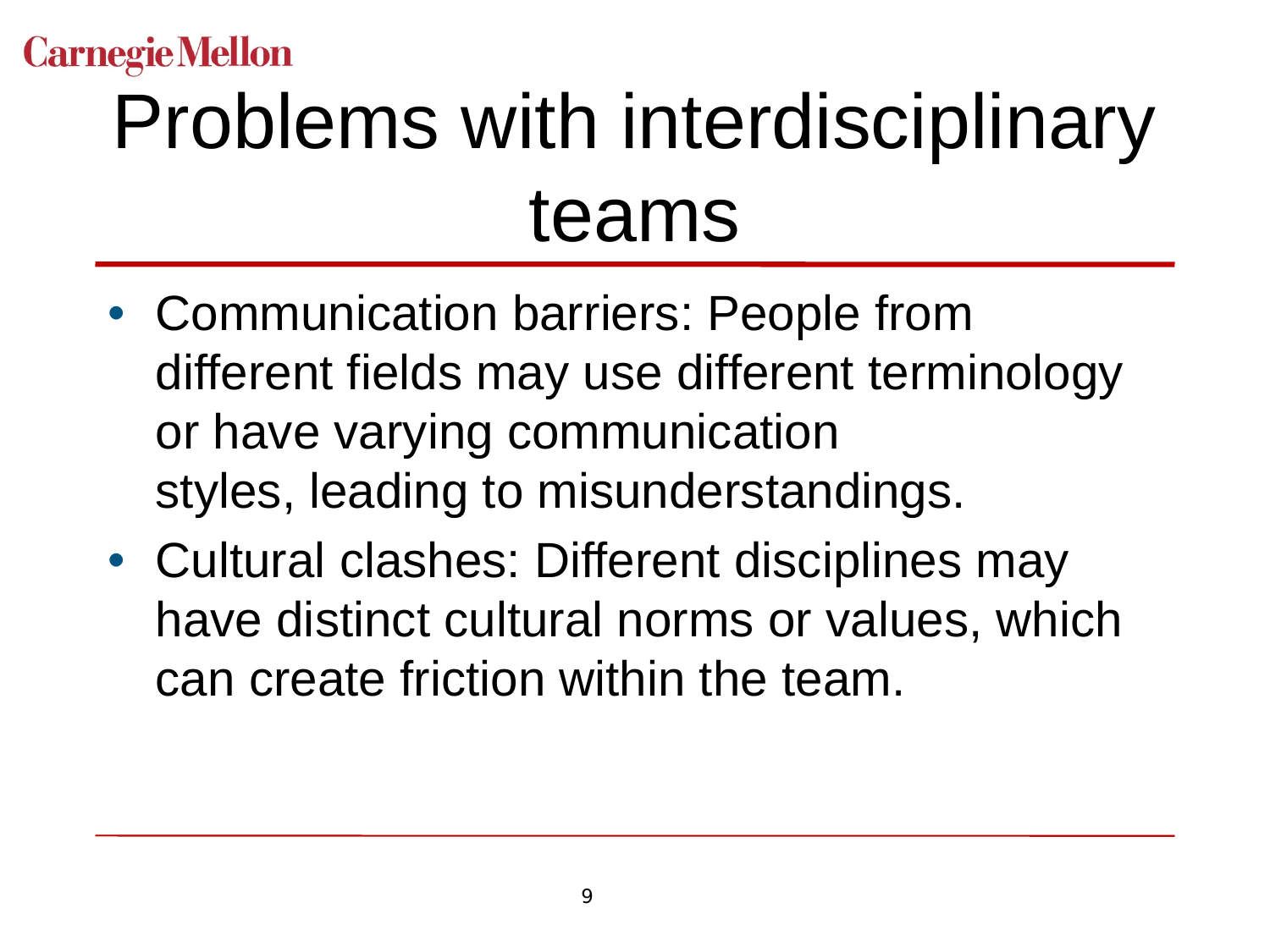

# Problems with interdisciplinary teams
Communication barriers: People from different fields may use different terminology or have varying communication styles, leading to misunderstandings.
Cultural clashes: Different disciplines may have distinct cultural norms or values, which can create friction within the team.